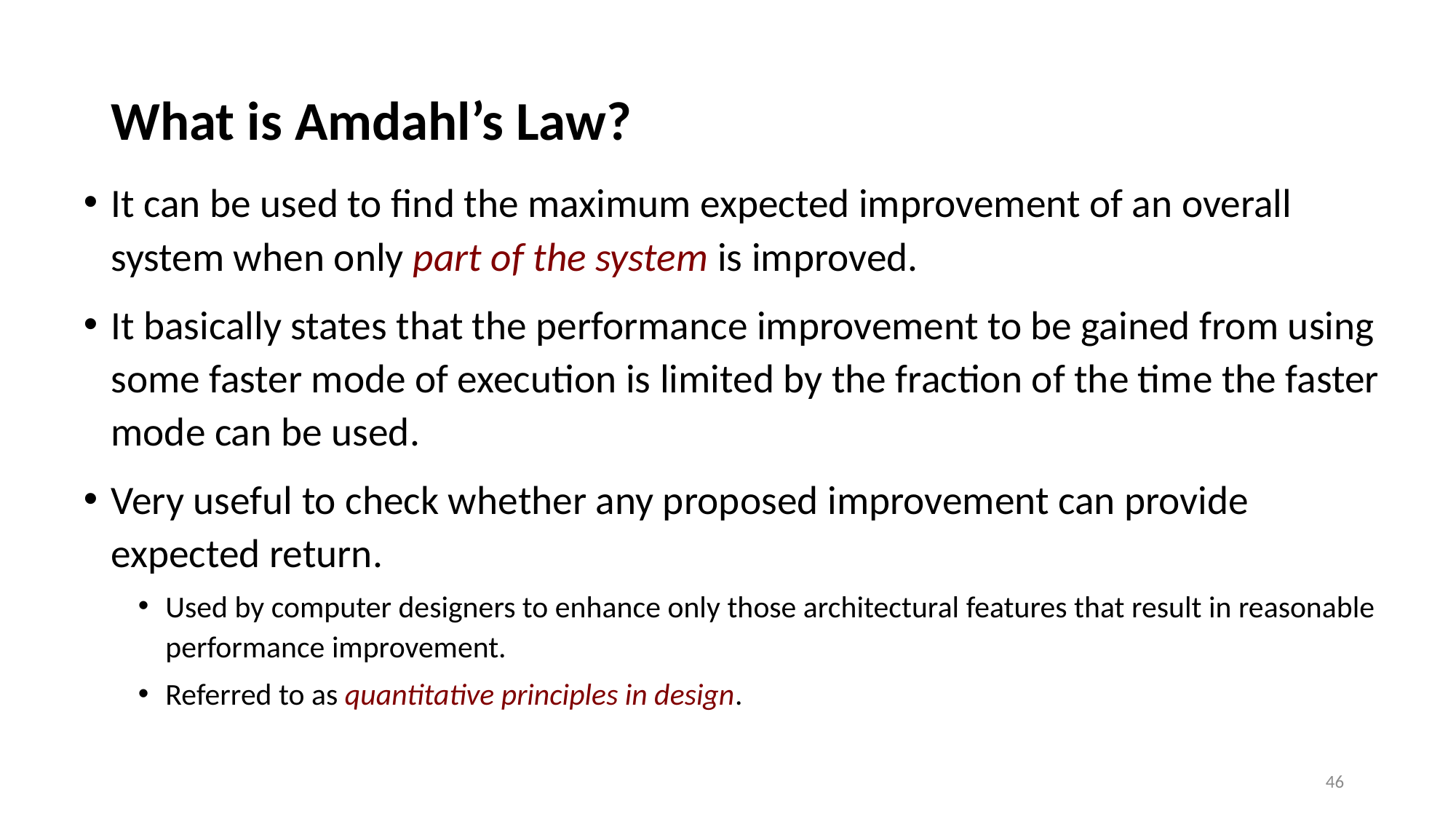

# What is Amdahl’s Law?
It can be used to find the maximum expected improvement of an overall system when only part of the system is improved.
It basically states that the performance improvement to be gained from using some faster mode of execution is limited by the fraction of the time the faster mode can be used.
Very useful to check whether any proposed improvement can provide expected return.
Used by computer designers to enhance only those architectural features that result in reasonable performance improvement.
Referred to as quantitative principles in design.
46